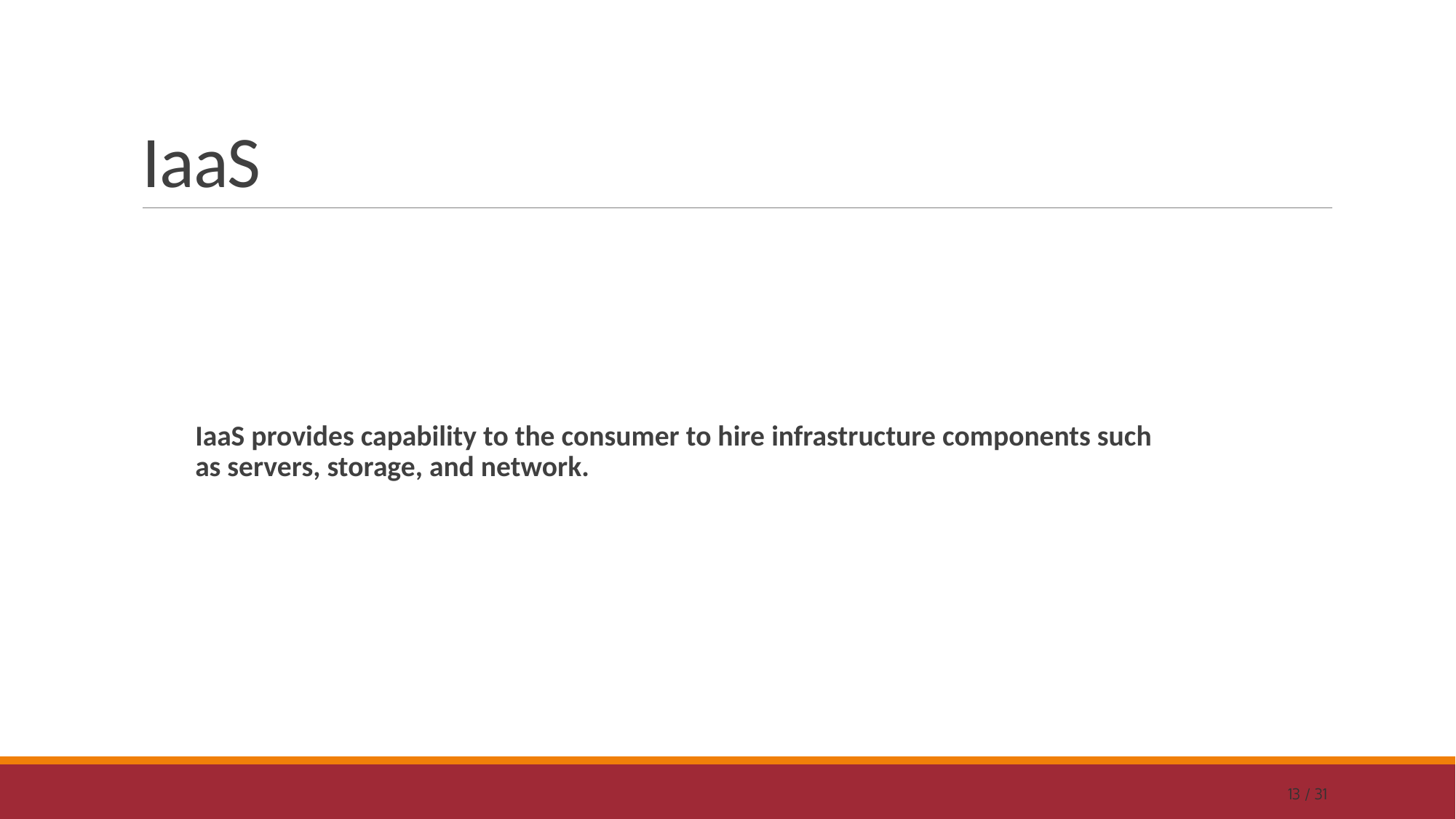

# IaaS

IaaS provides capability to the consumer to hire infrastructure components such as servers, storage, and network.

13 / 31